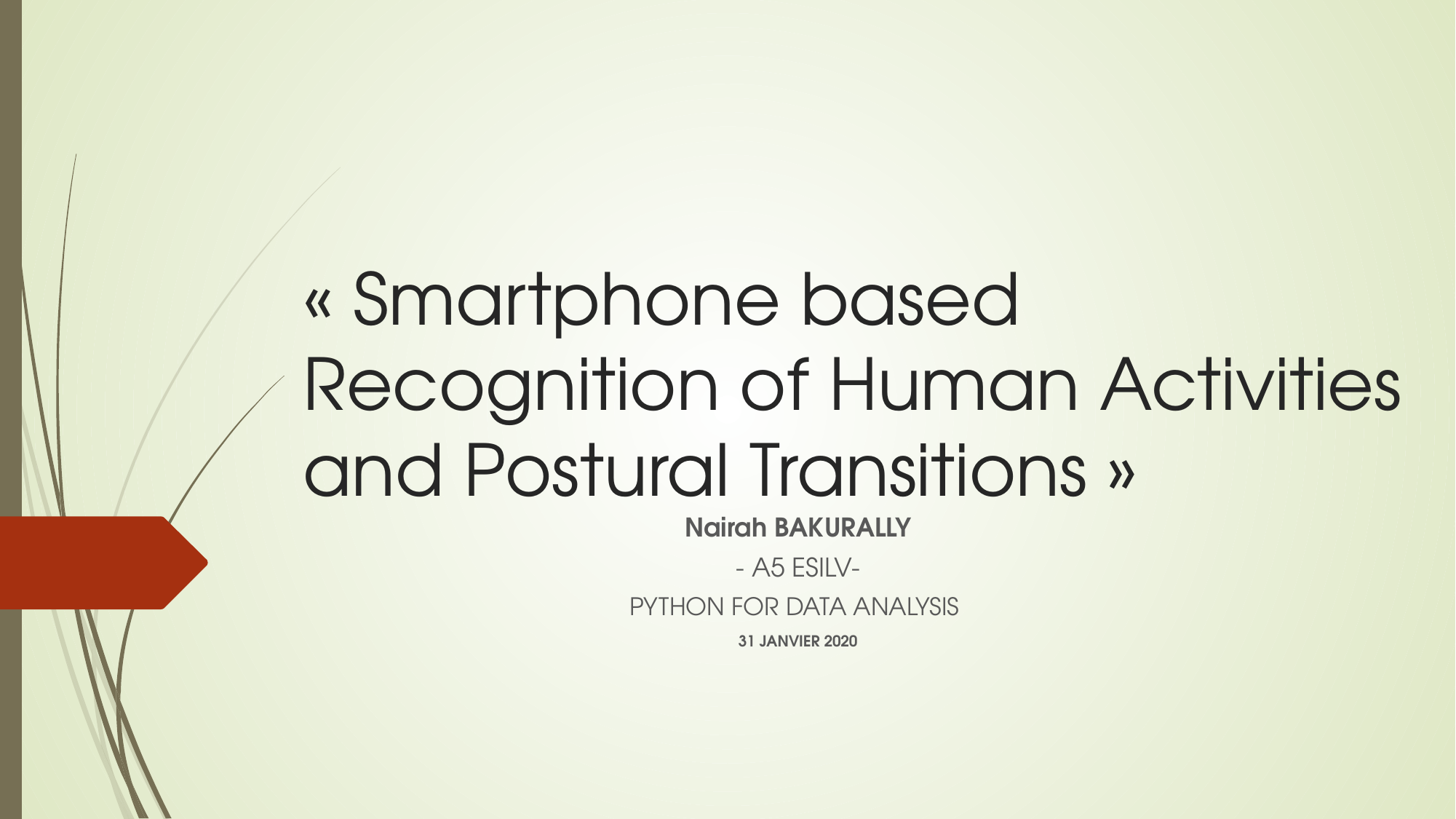

# « Smartphone based Recognition of Human Activities and Postural Transitions »
Nairah BAKURALLY
- A5 ESILV-
PYTHON FOR DATA ANALYSIS
31 JANVIER 2020